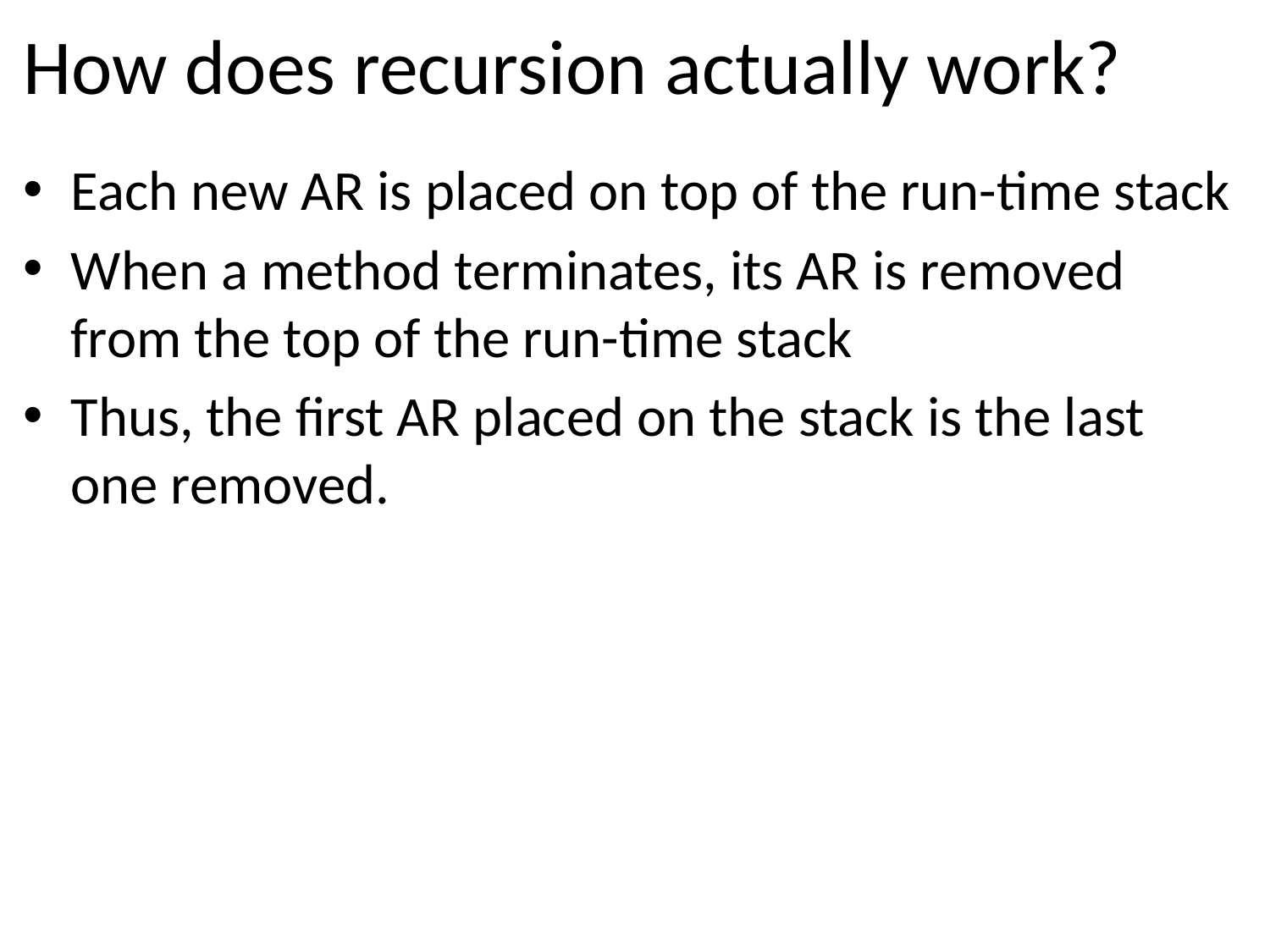

# How does recursion actually work?
Each new AR is placed on top of the run-time stack
When a method terminates, its AR is removed from the top of the run-time stack
Thus, the first AR placed on the stack is the last one removed.